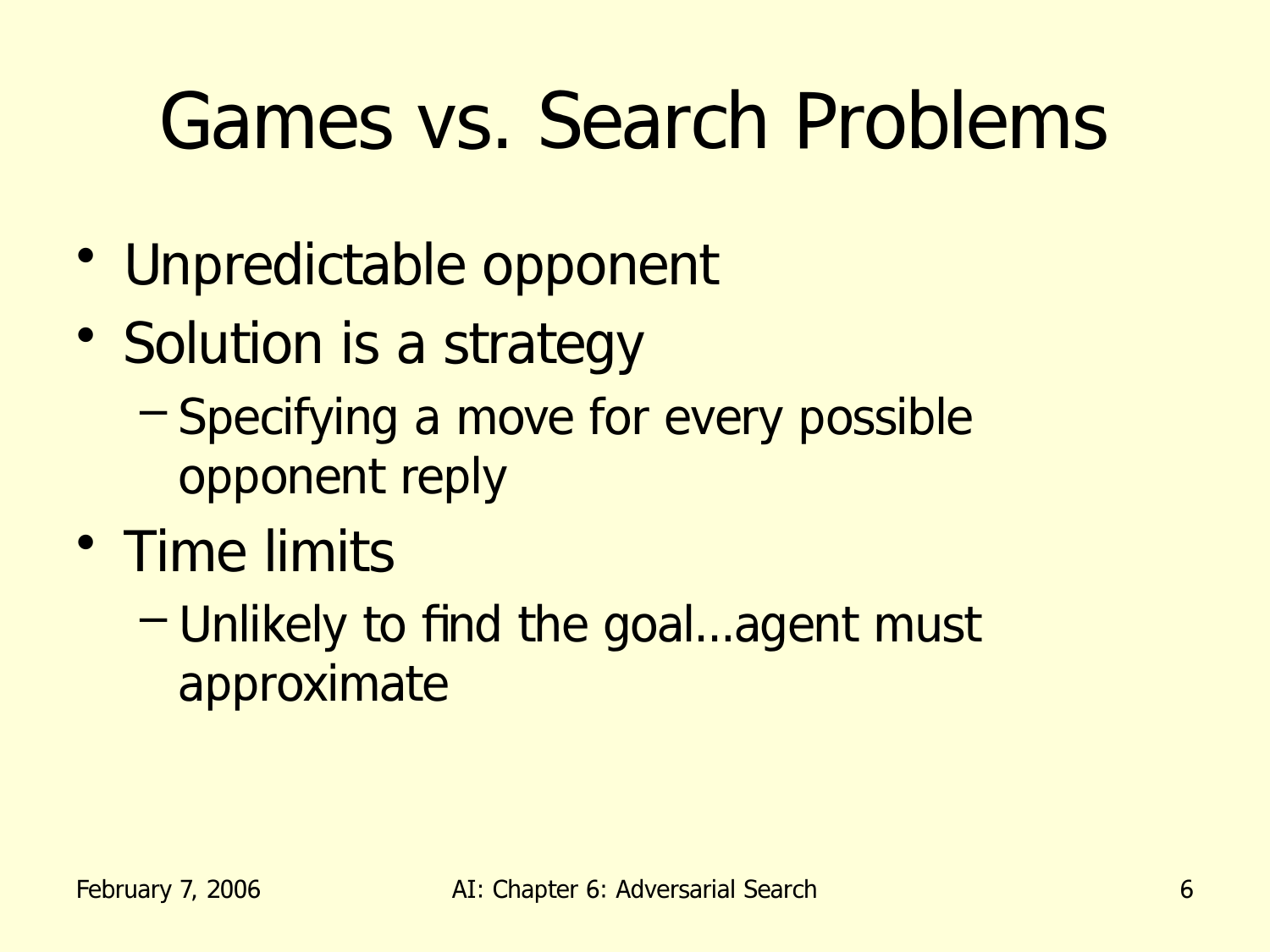

# Games vs. Search Problems
Unpredictable opponent
Solution is a strategy
Specifying a move for every possible opponent reply
Time limits
Unlikely to find the goal…agent must approximate
February 7, 2006
AI: Chapter 6: Adversarial Search
6